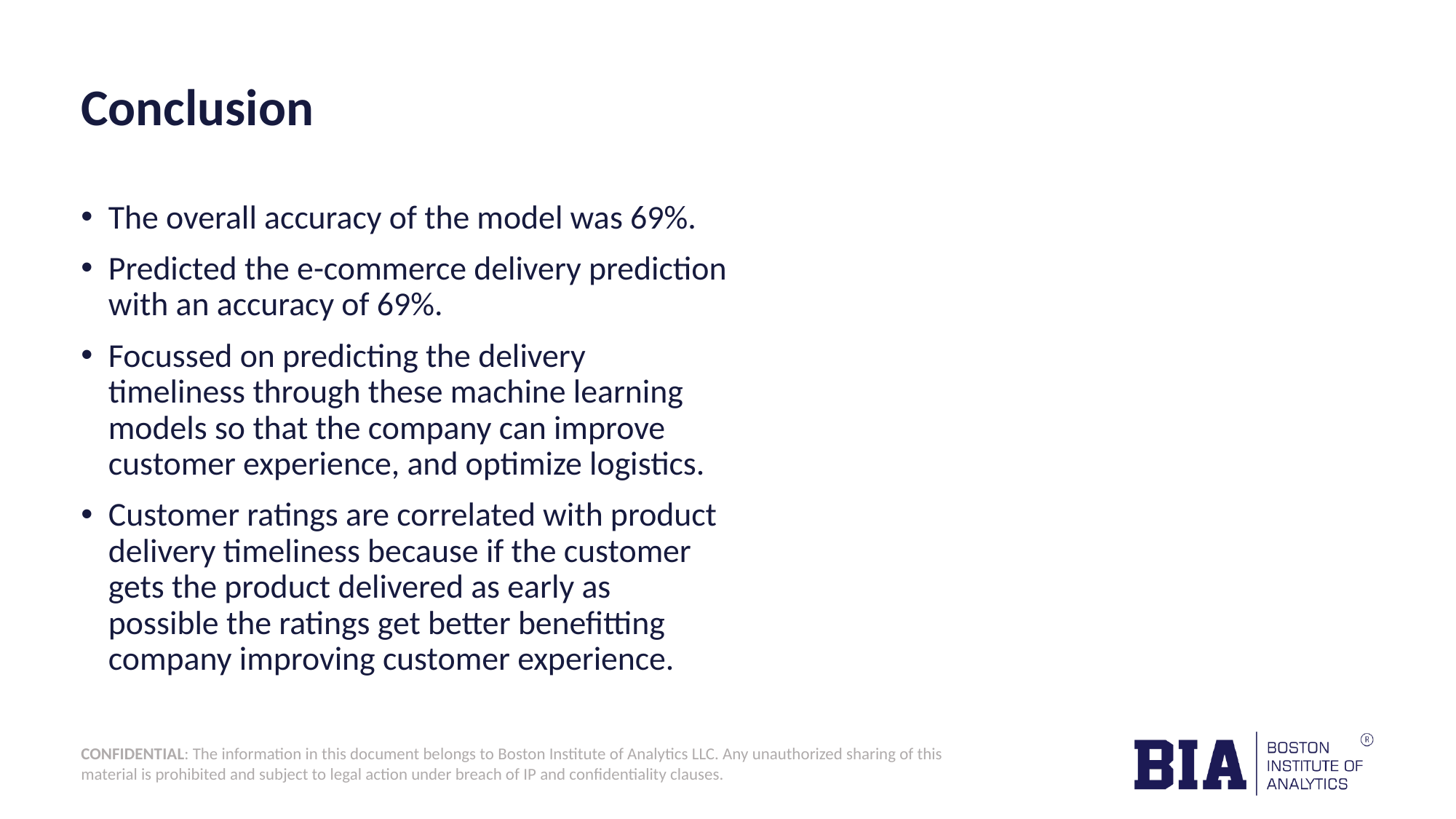

# Conclusion
The overall accuracy of the model was 69%.
Predicted the e-commerce delivery prediction with an accuracy of 69%.
Focussed on predicting the delivery timeliness through these machine learning models so that the company can improve customer experience, and optimize logistics.
Customer ratings are correlated with product delivery timeliness because if the customer gets the product delivered as early as possible the ratings get better benefitting company improving customer experience.